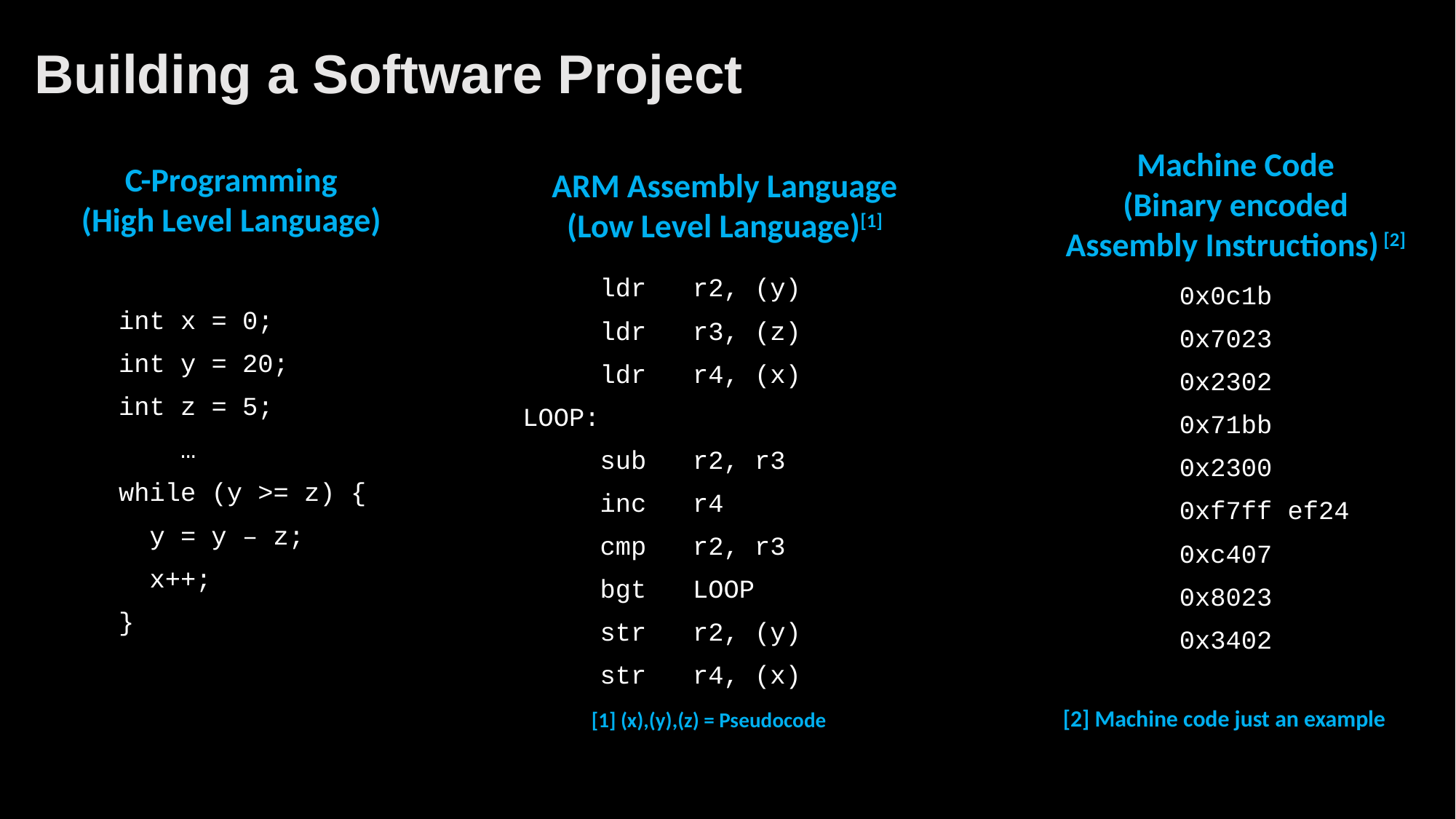

# Building a Software Project
Machine Code
(Binary encoded Assembly Instructions) [2]
C-Programming
(High Level Language)
ARM Assembly Language (Low Level Language)[1]
     ldr   r2, (y)
     ldr   r3, (z)
     ldr   r4, (x)
LOOP:
     sub   r2, r3
     inc   r4
     cmp   r2, r3
     bgt   LOOP
     str   r2, (y)
     str   r4, (x)
0x0c1b
0x7023
0x2302
0x71bb
0x2300
0xf7ff ef24
0xc407
0x8023
0x3402

int x = 0;
int y = 20;
int z = 5;
    …
while (y >= z) {
  y = y – z;
  x++;
}
[2] Machine code just an example
[1] (x),(y),(z) = Pseudocode